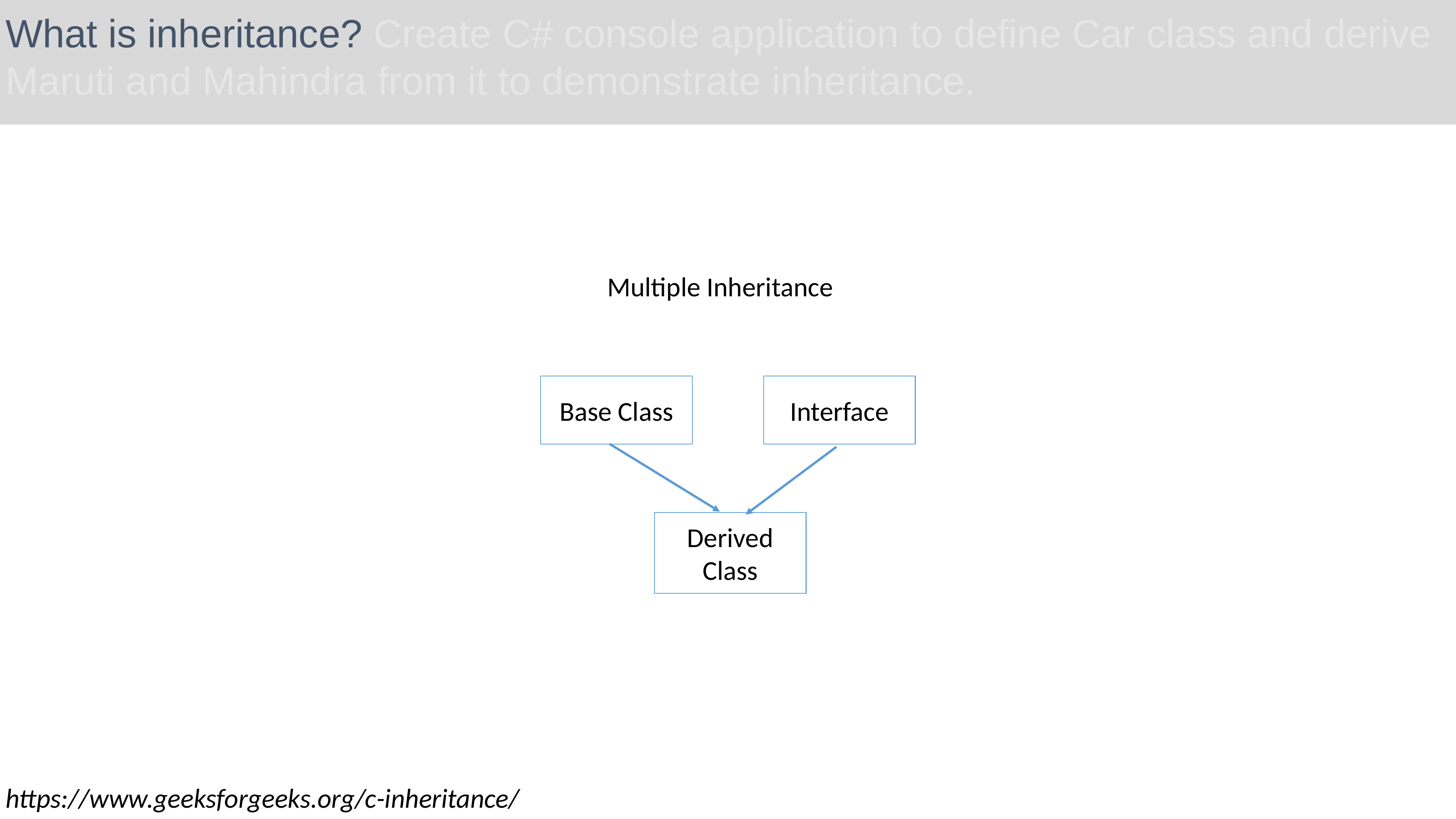

What is inheritance? Create C# console application to define Car class and derive Maruti and Mahindra from it to demonstrate inheritance.
Multiple Inheritance
Base Class
Interface

Derived Class
https://www.geeksforgeeks.org/c-inheritance/